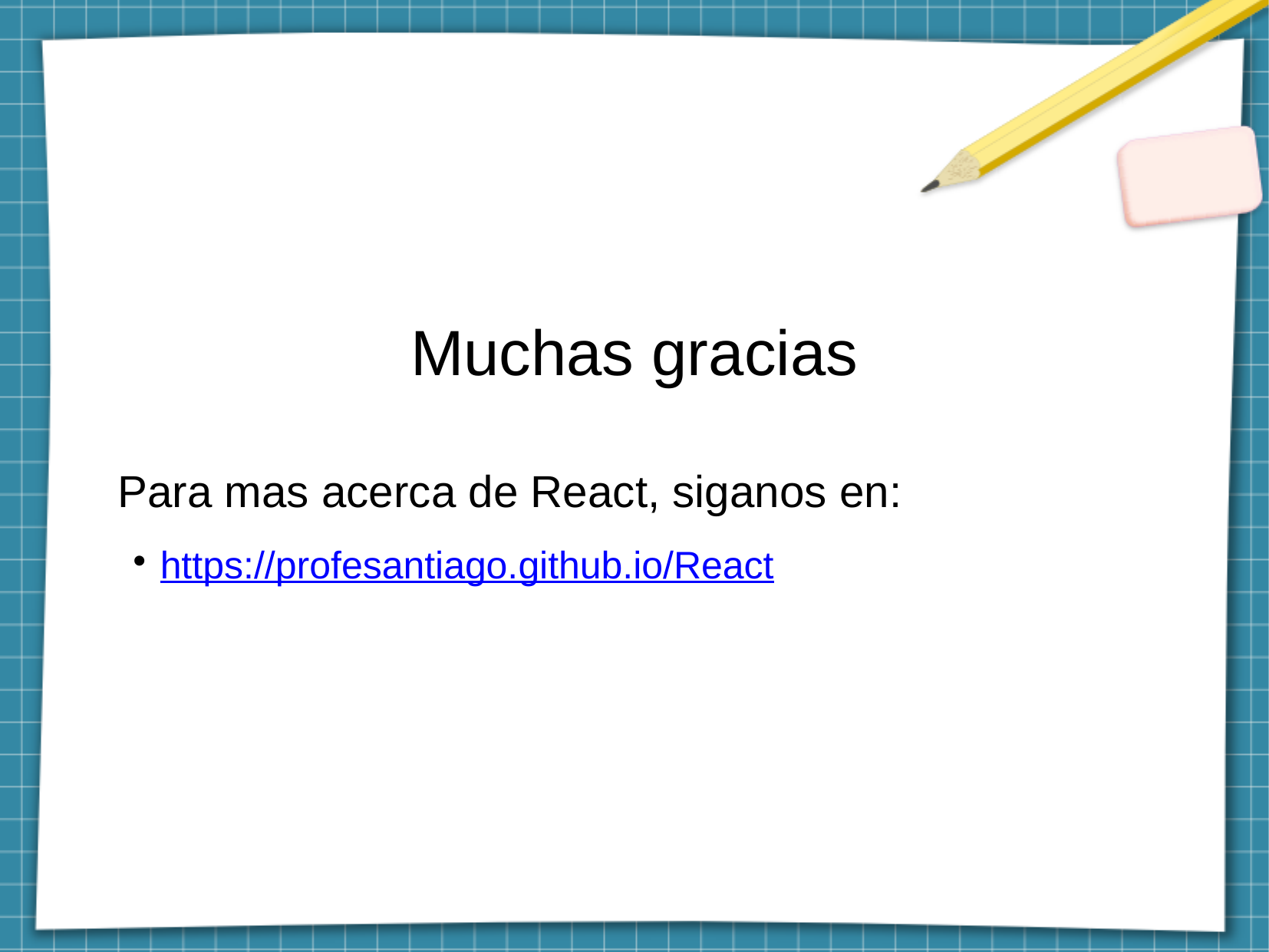

Muchas gracias
Para mas acerca de React, siganos en:
https://profesantiago.github.io/React